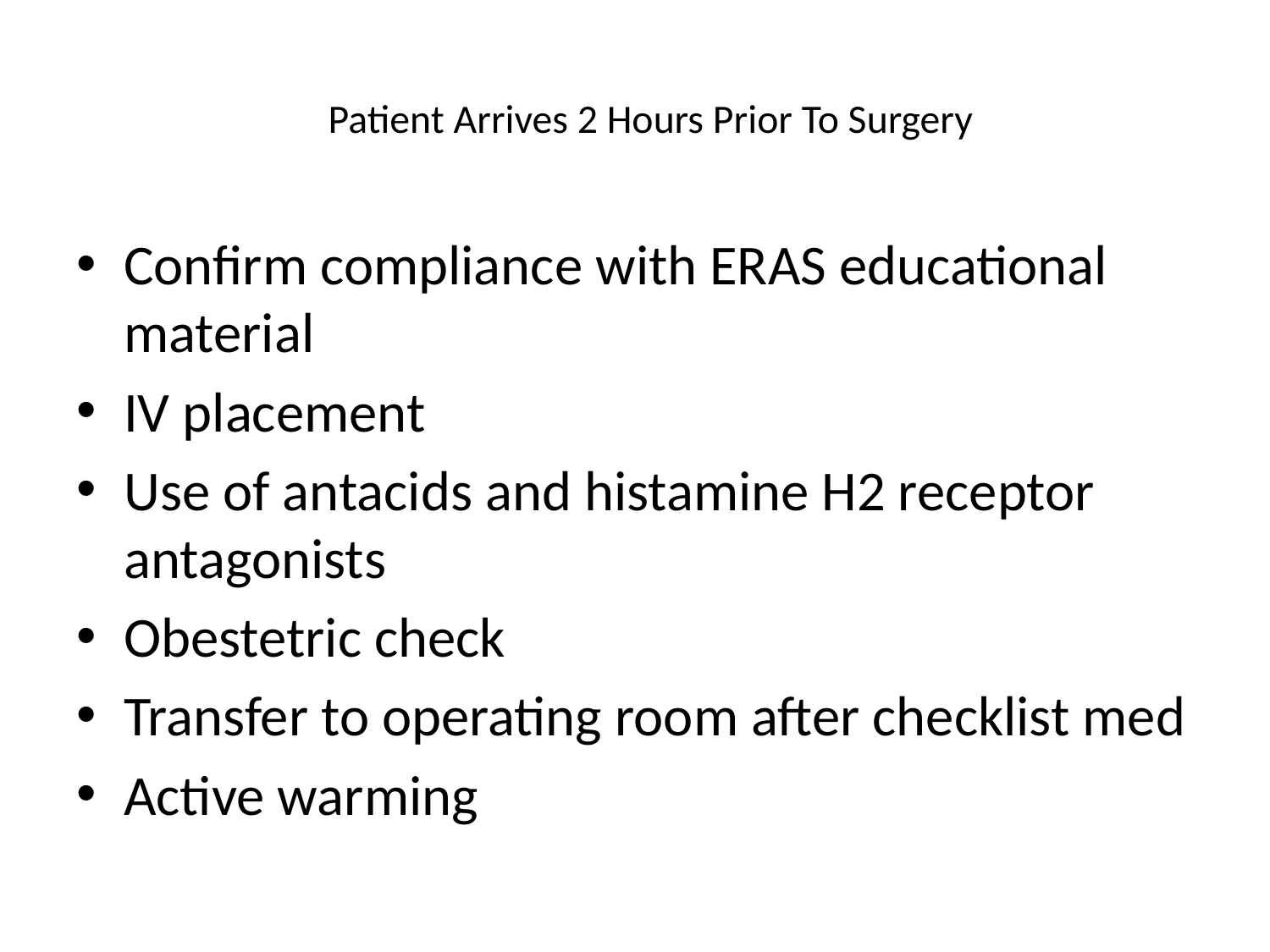

# Patient Arrives 2 Hours Prior To Surgery
Confirm compliance with ERAS educational material
IV placement
Use of antacids and histamine H2 receptor antagonists
Obestetric check
Transfer to operating room after checklist med
Active warming